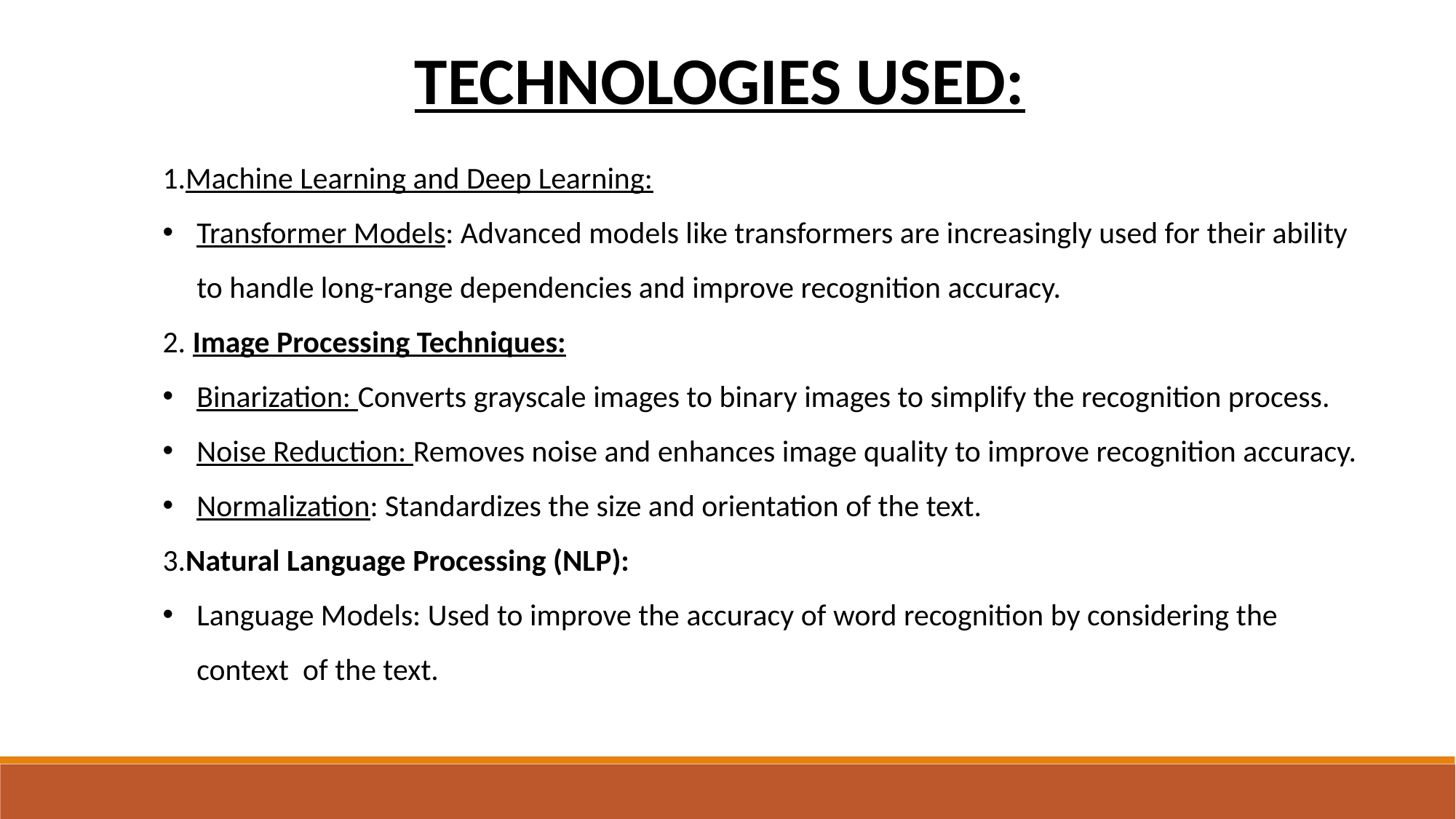

TECHNOLOGIES USED:
1.Machine Learning and Deep Learning:
Transformer Models: Advanced models like transformers are increasingly used for their ability to handle long-range dependencies and improve recognition accuracy.
2. Image Processing Techniques:
Binarization: Converts grayscale images to binary images to simplify the recognition process.
Noise Reduction: Removes noise and enhances image quality to improve recognition accuracy.
Normalization: Standardizes the size and orientation of the text.
3.Natural Language Processing (NLP):
Language Models: Used to improve the accuracy of word recognition by considering the context  of the text.